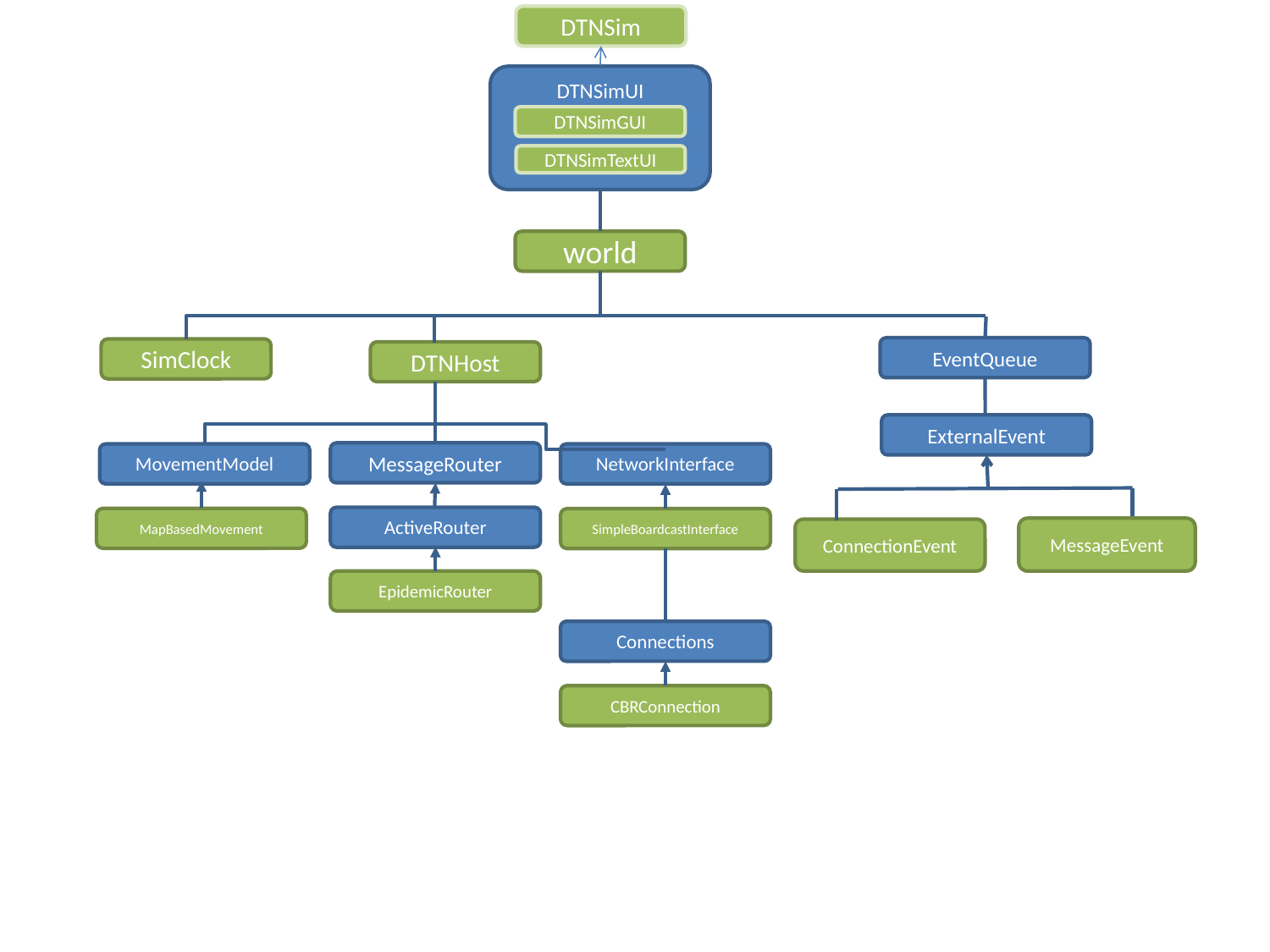

DTNSim
DTNSimUI
DTNSimGUI
DTNSimTextUI
world
EventQueue
SimClock
DTNHost
ExternalEvent
MessageRouter
MovementModel
NetworkInterface
ActiveRouter
MapBasedMovement
SimpleBoardcastInterface
MessageEvent
ConnectionEvent
EpidemicRouter
Connections
CBRConnection